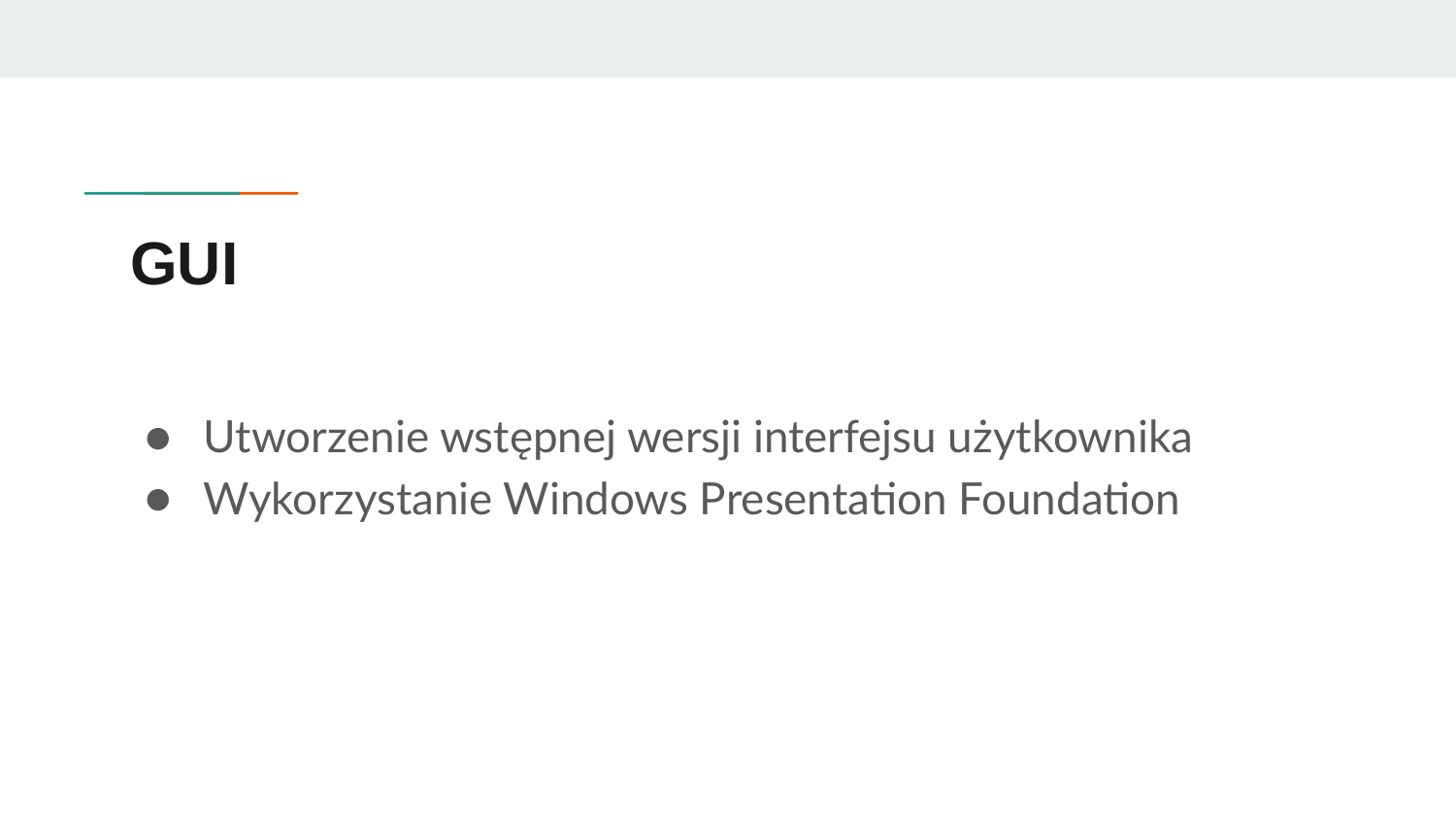

# GUI
Utworzenie wstępnej wersji interfejsu użytkownika
Wykorzystanie Windows Presentation Foundation